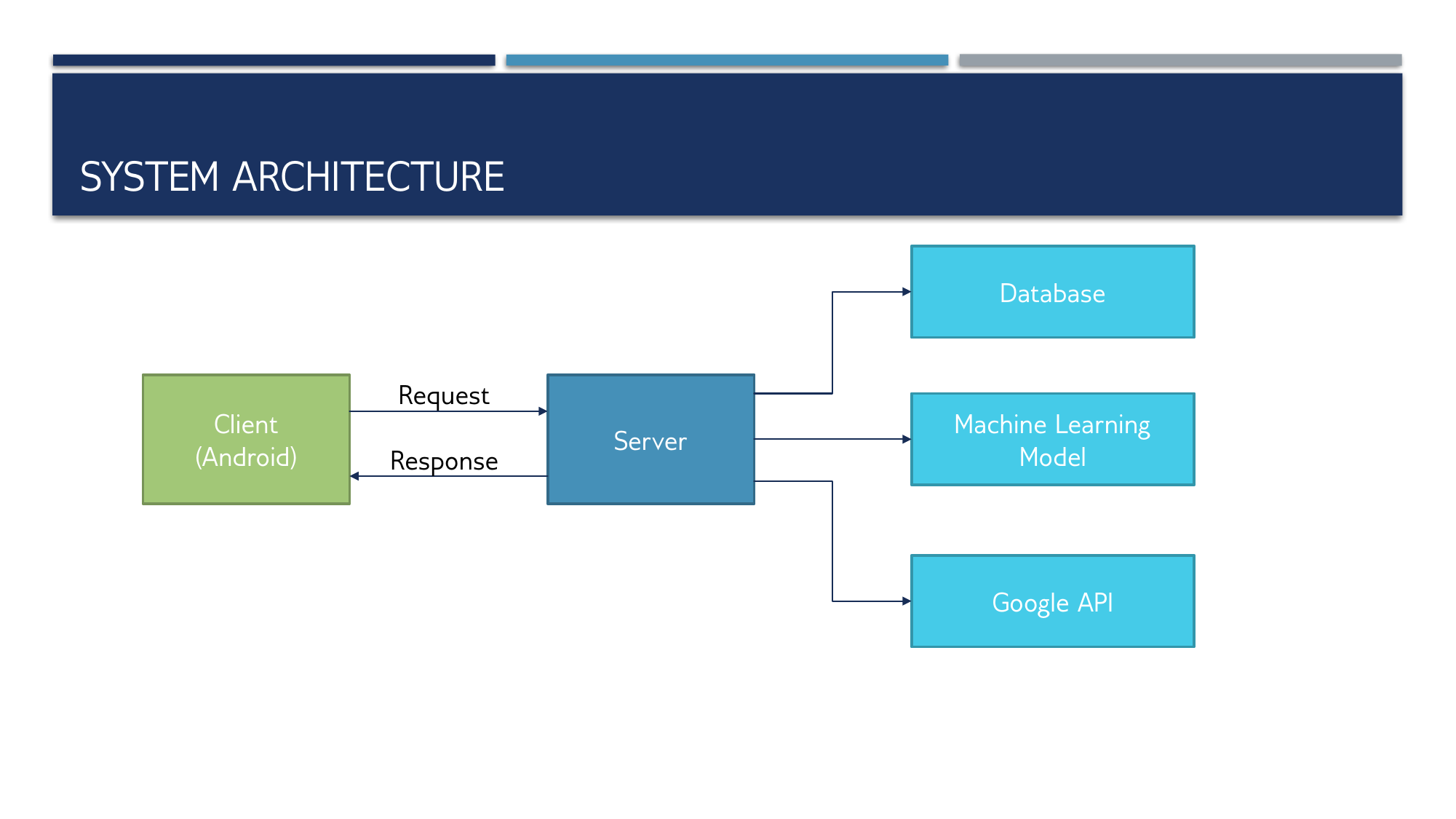

# System architecture
Database
Request
Client
(Android)
Server
Machine Learning Model
Response
Google API